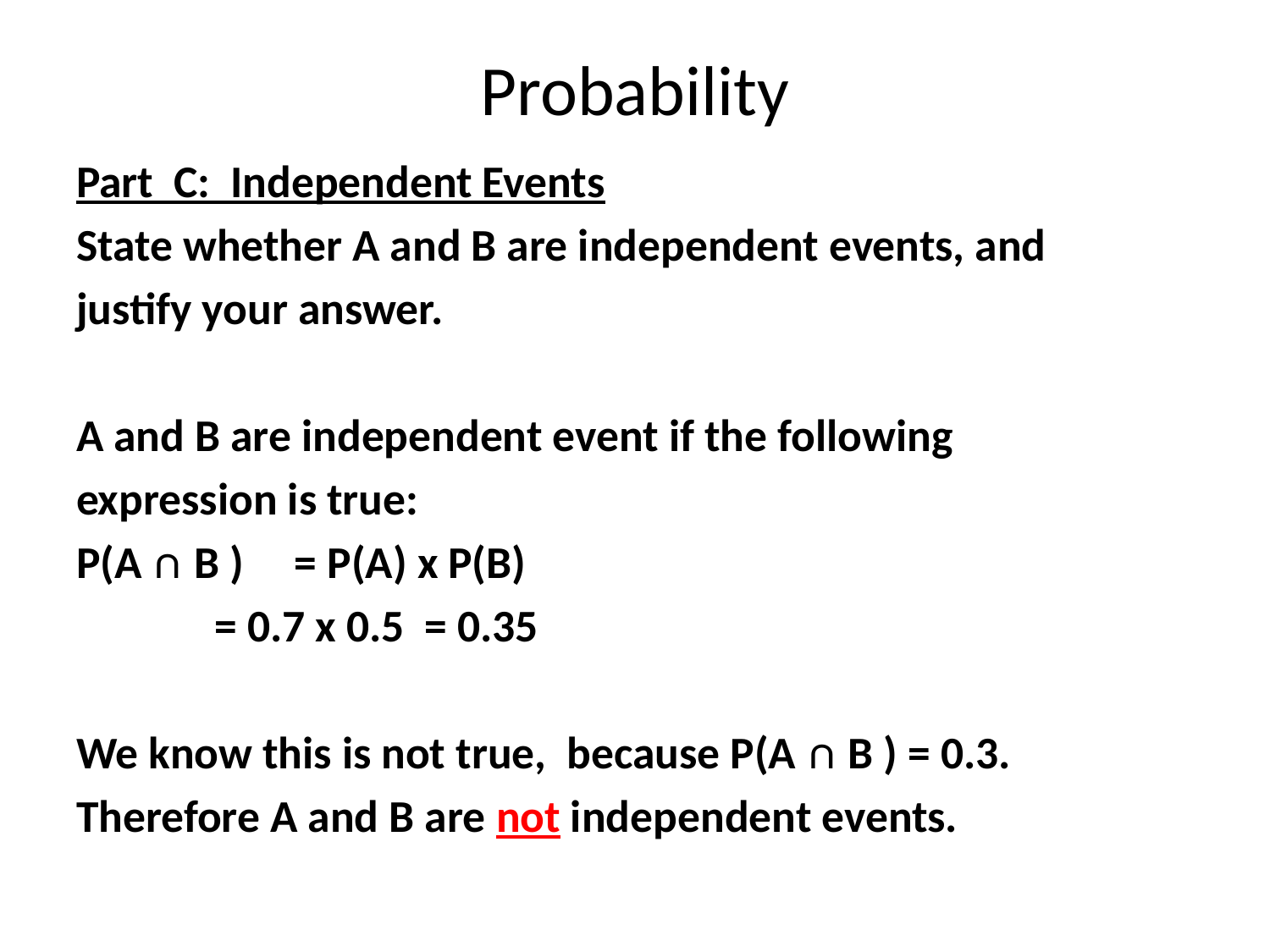

# Probability
Part  C:  Independent Events
State whether A and B are independent events, and
justify your answer.

A and B are independent event if the following
expression is true:
P(A ∩ B )     = P(A) x P(B)
 		         = 0.7 x 0.5  = 0.35

We know this is not true,  because P(A ∩ B ) = 0.3.
Therefore A and B are not independent events.